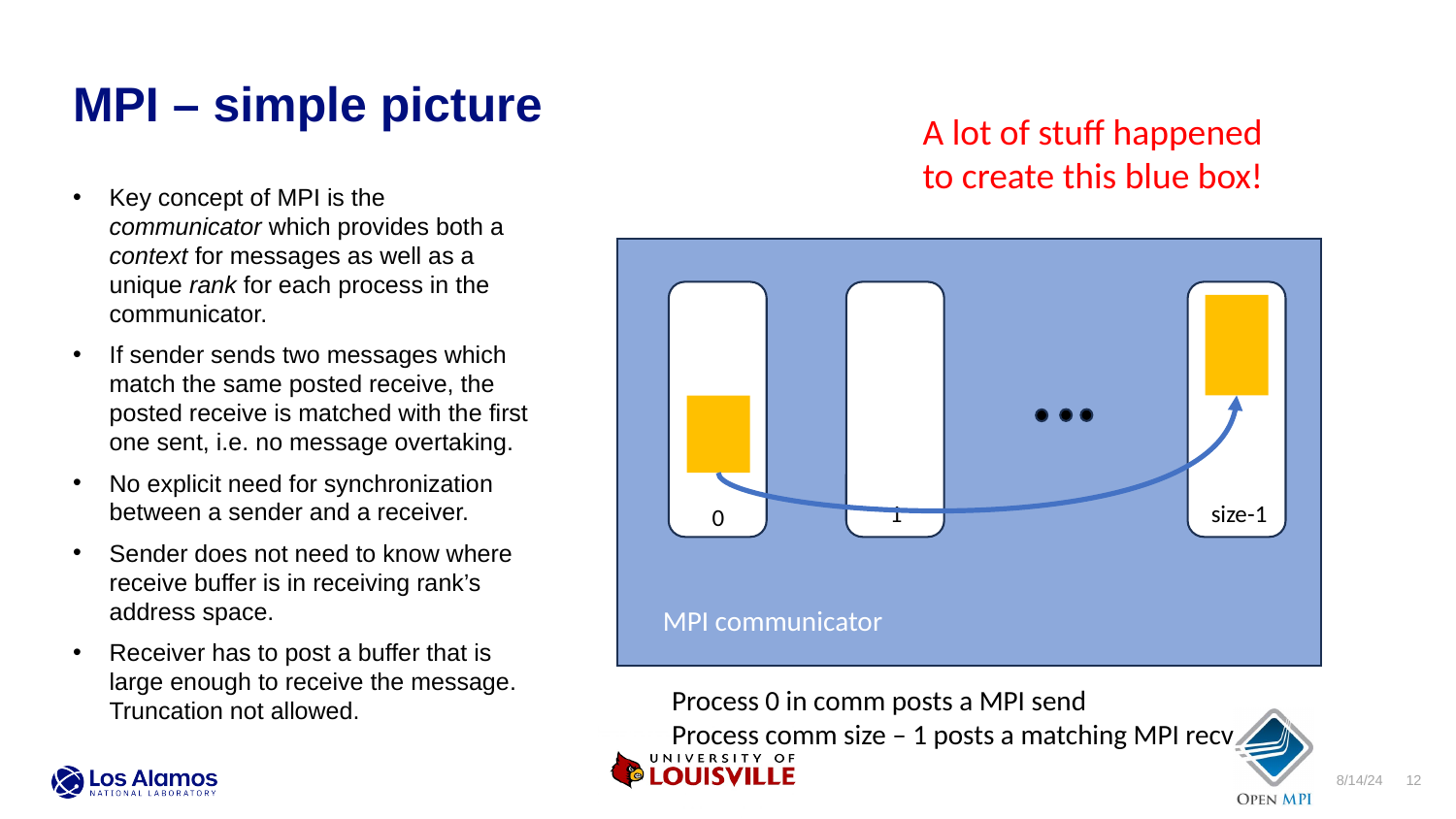

MPI – simple picture
A lot of stuff happened to create this blue box!
Key concept of MPI is the communicator which provides both a context for messages as well as a unique rank for each process in the communicator.
If sender sends two messages which match the same posted receive, the posted receive is matched with the first one sent, i.e. no message overtaking.
No explicit need for synchronization between a sender and a receiver.
Sender does not need to know where receive buffer is in receiving rank’s address space.
Receiver has to post a buffer that is large enough to receive the message.  Truncation not allowed.

1
size-1
0
MPI communicator
Process 0 in comm posts a MPI send
Process comm size – 1 posts a matching MPI recv